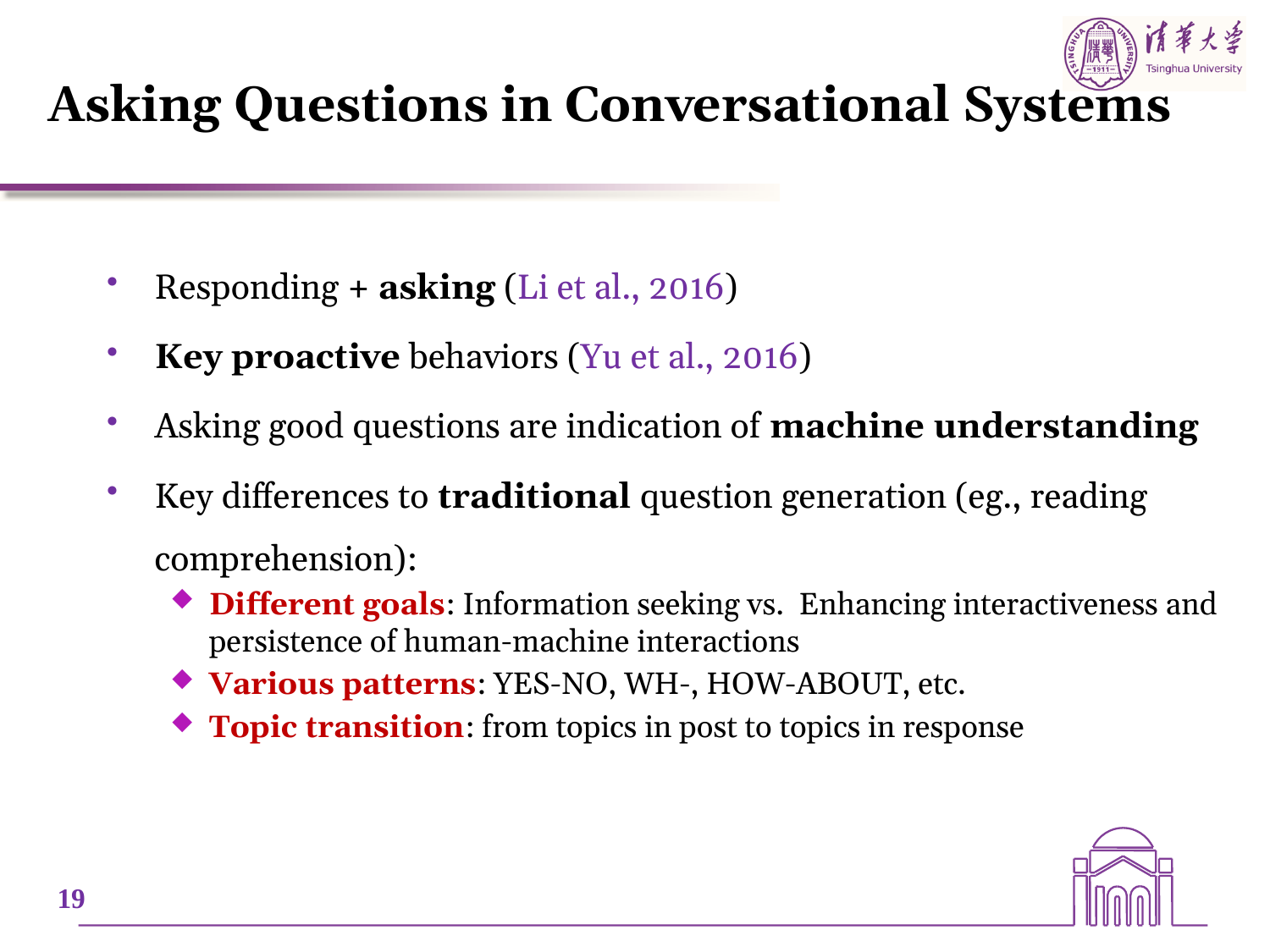

# Asking Questions in Conversational Systems
Responding + asking (Li et al., 2016)
Key proactive behaviors (Yu et al., 2016)
Asking good questions are indication of machine understanding
Key differences to traditional question generation (eg., reading comprehension):
Different goals: Information seeking vs.  Enhancing interactiveness and persistence of human-machine interactions
Various patterns: YES-NO, WH-, HOW-ABOUT, etc.
Topic transition: from topics in post to topics in response